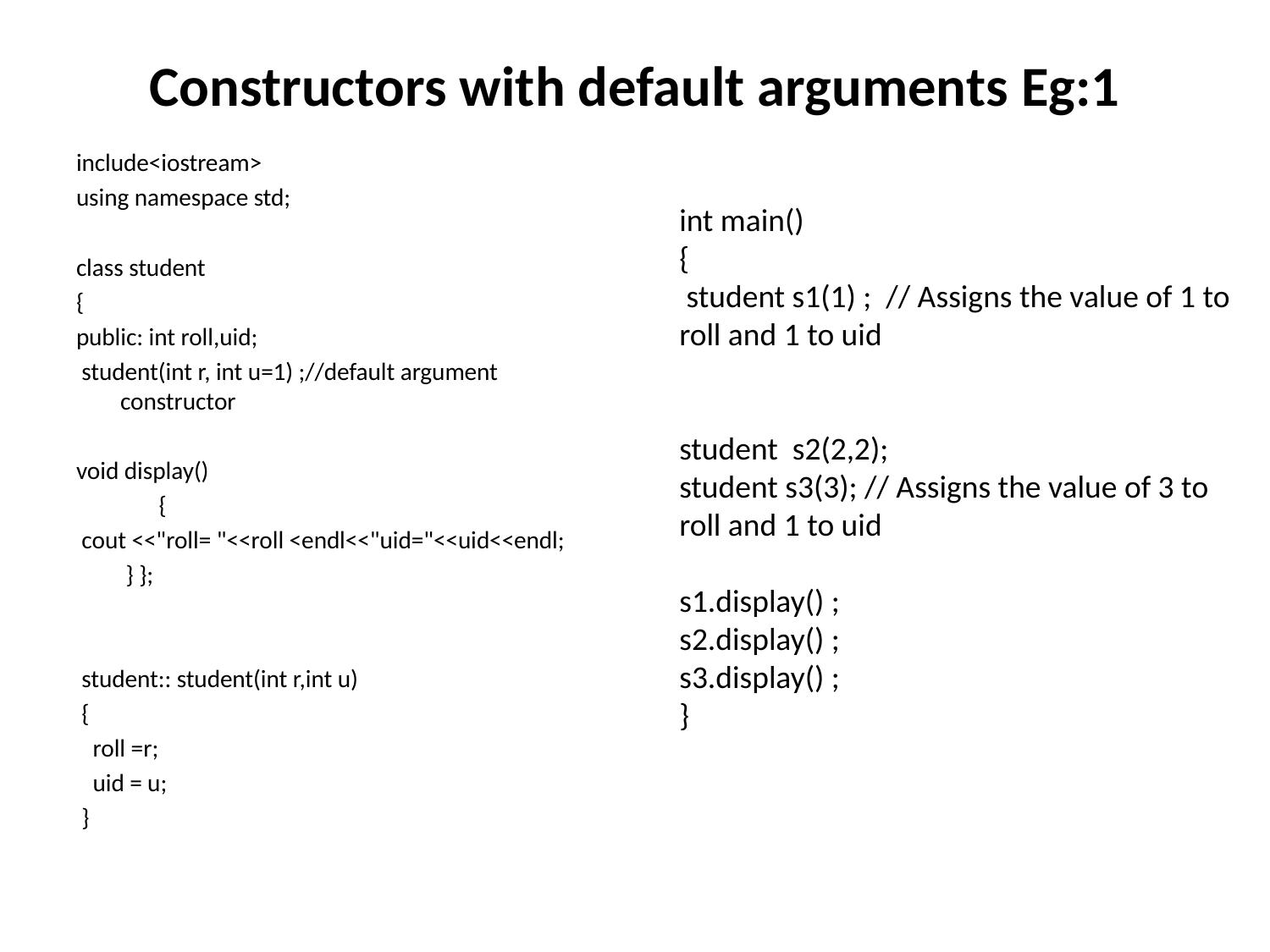

# Constructors with default arguments Eg:1

include<iostream>
using namespace std;

class student
{
public: int roll,uid;
 student(int r, int u=1) ;//default argument constructor

void display()
               {
 cout <<"roll= "<<roll <endl<<"uid="<<uid<<endl;
	 } };

 student:: student(int r,int u)
 {
   roll =r;
   uid = u;
 }

int main()
{
 student s1(1) ;  // Assigns the value of 1 to roll and 1 to uid

student  s2(2,2);
student s3(3); // Assigns the value of 3 to roll and 1 to uid

s1.display() ;
s2.display() ;
s3.display() ;
}